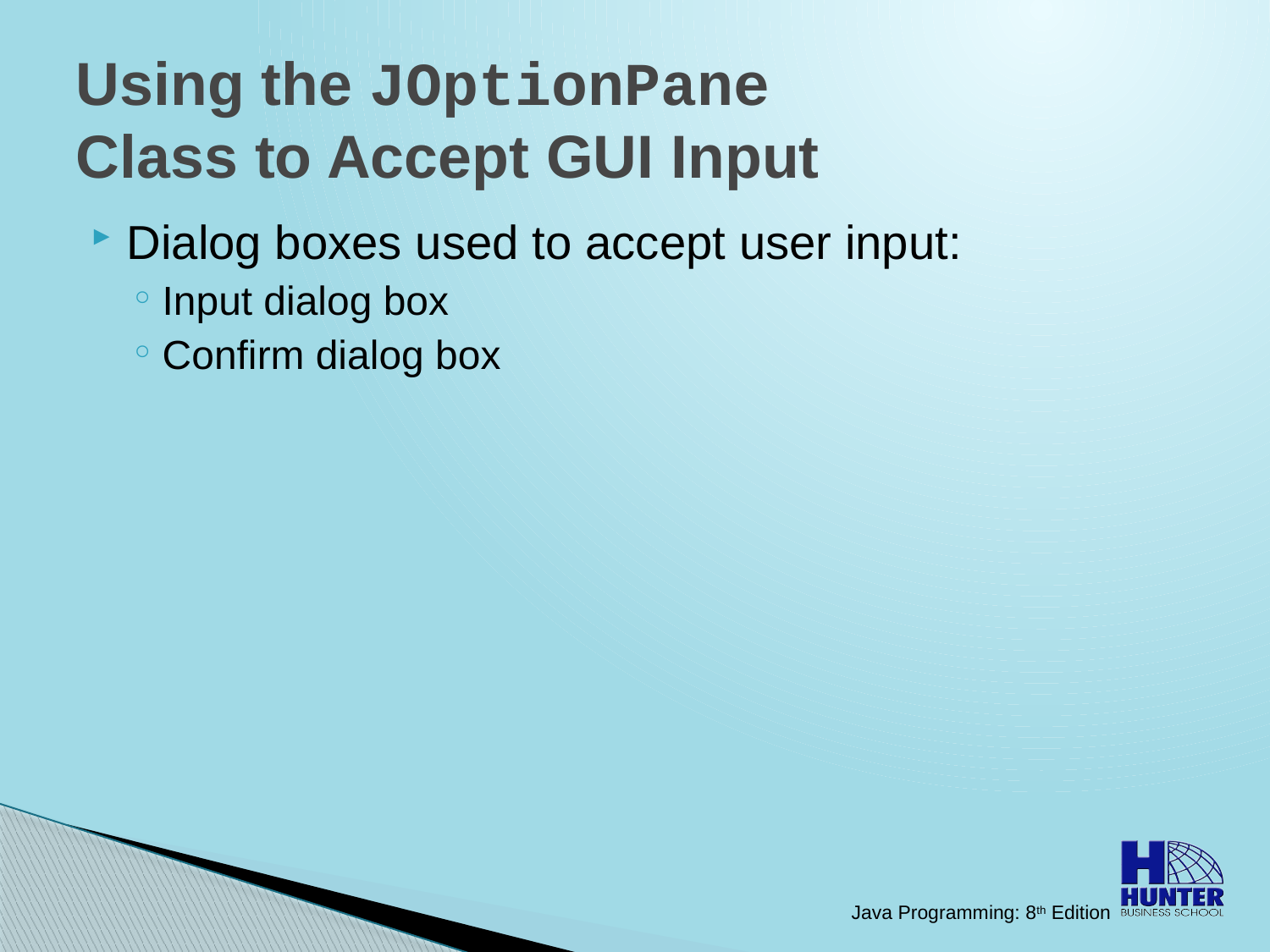

# Using the JOptionPane Class to Accept GUI Input
Dialog boxes used to accept user input:
Input dialog box
Confirm dialog box